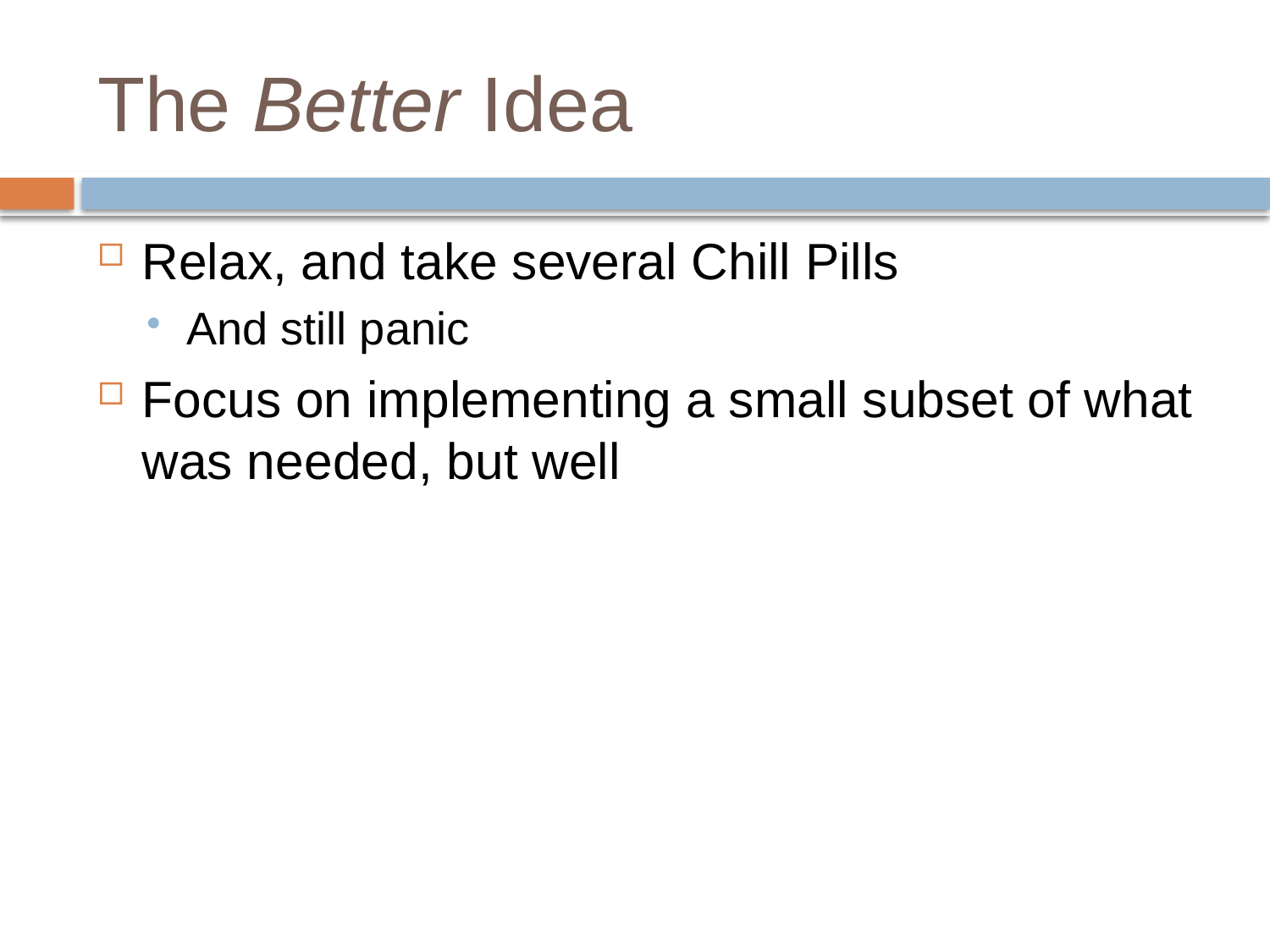

# The Better Idea
Relax, and take several Chill Pills
And still panic
Focus on implementing a small subset of what was needed, but well